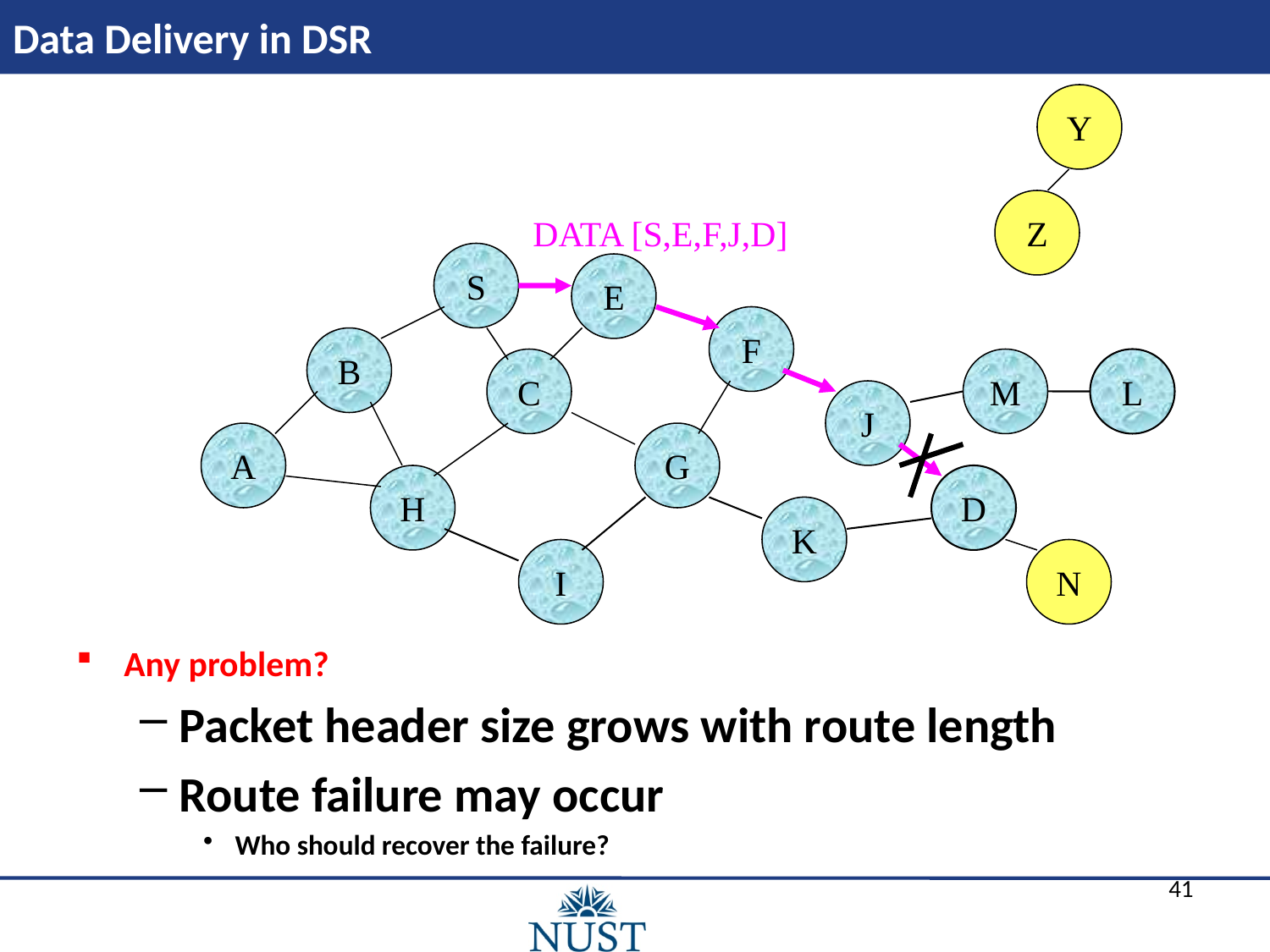

# Data Delivery in DSR
Y

Z
DATA [S,E,F,J,D]
S
E

F
B

C
M
L

J

A

G

H
D

K

I

N
Any problem?
Packet header size grows with route length
Route failure may occur
Who should recover the failure?
41